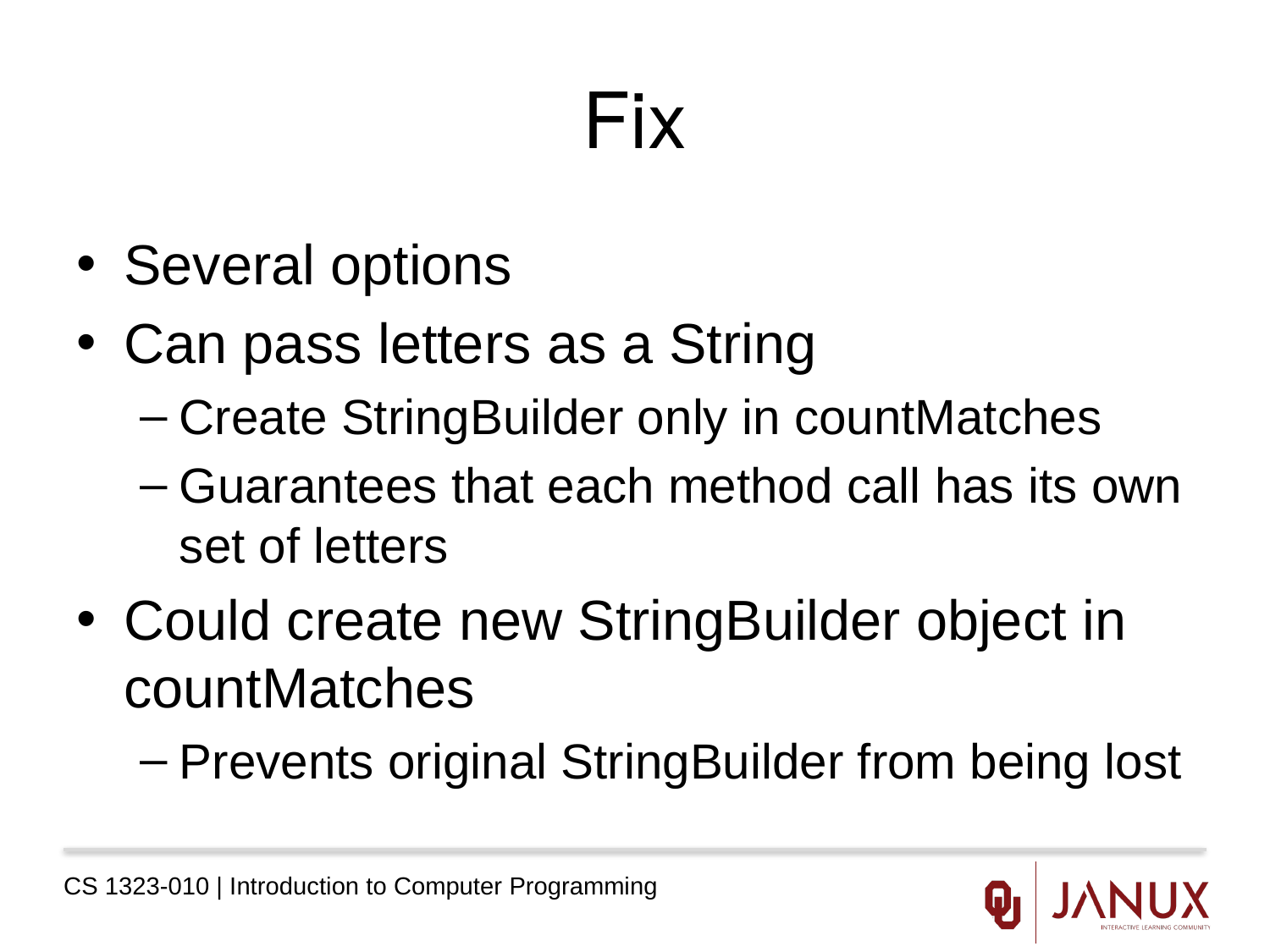

# Fix
Several options
Can pass letters as a String
Create StringBuilder only in countMatches
Guarantees that each method call has its own set of letters
Could create new StringBuilder object in countMatches
Prevents original StringBuilder from being lost